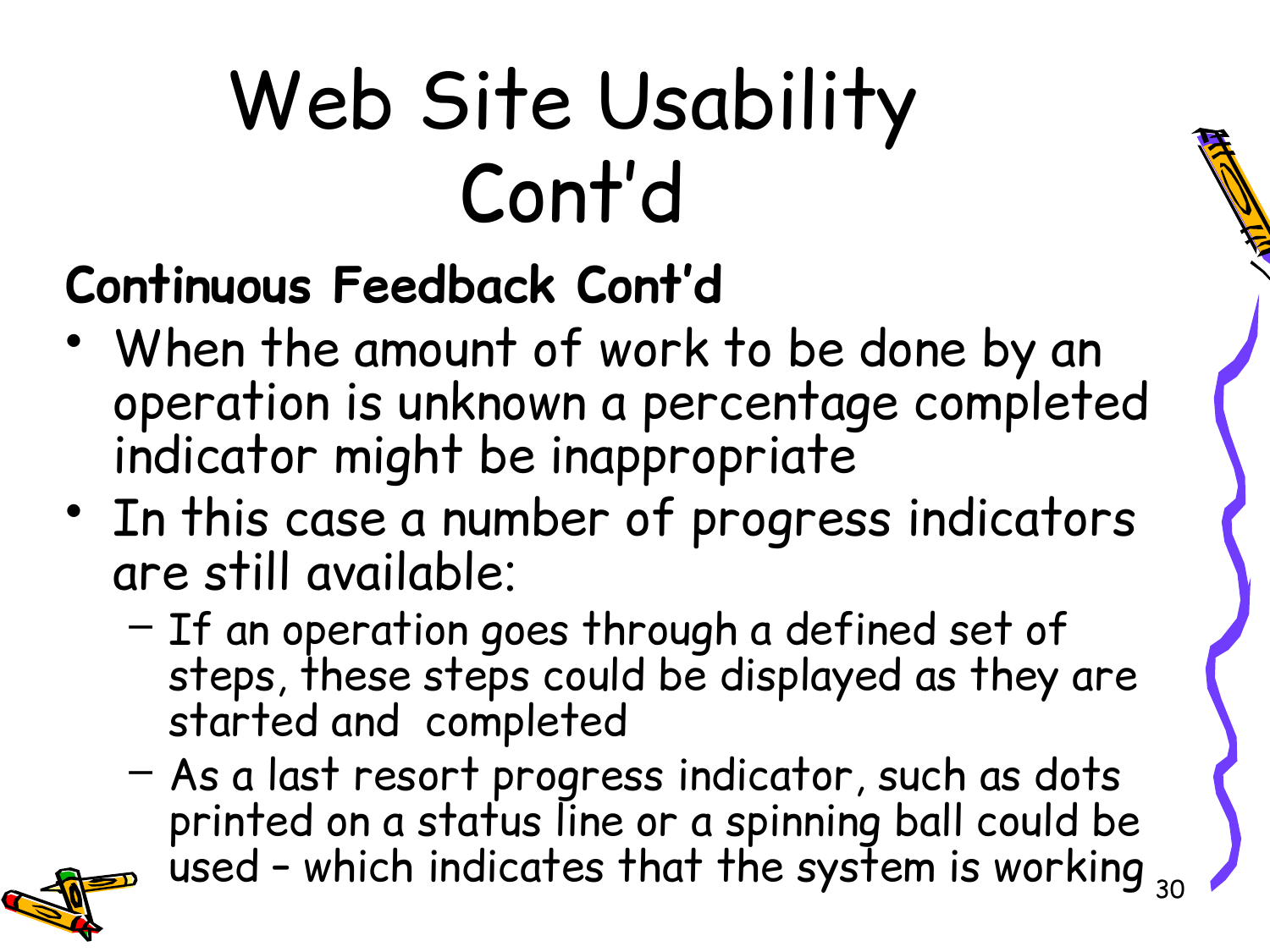

# Web Site Usability Cont’d
Continuous Feedback Cont’d
When the amount of work to be done by an operation is unknown a percentage completed indicator might be inappropriate
In this case a number of progress indicators are still available:
If an operation goes through a defined set of steps, these steps could be displayed as they are started and  completed
As a last resort progress indicator, such as dots printed on a status line or a spinning ball could be used – which indicates that the system is working
30